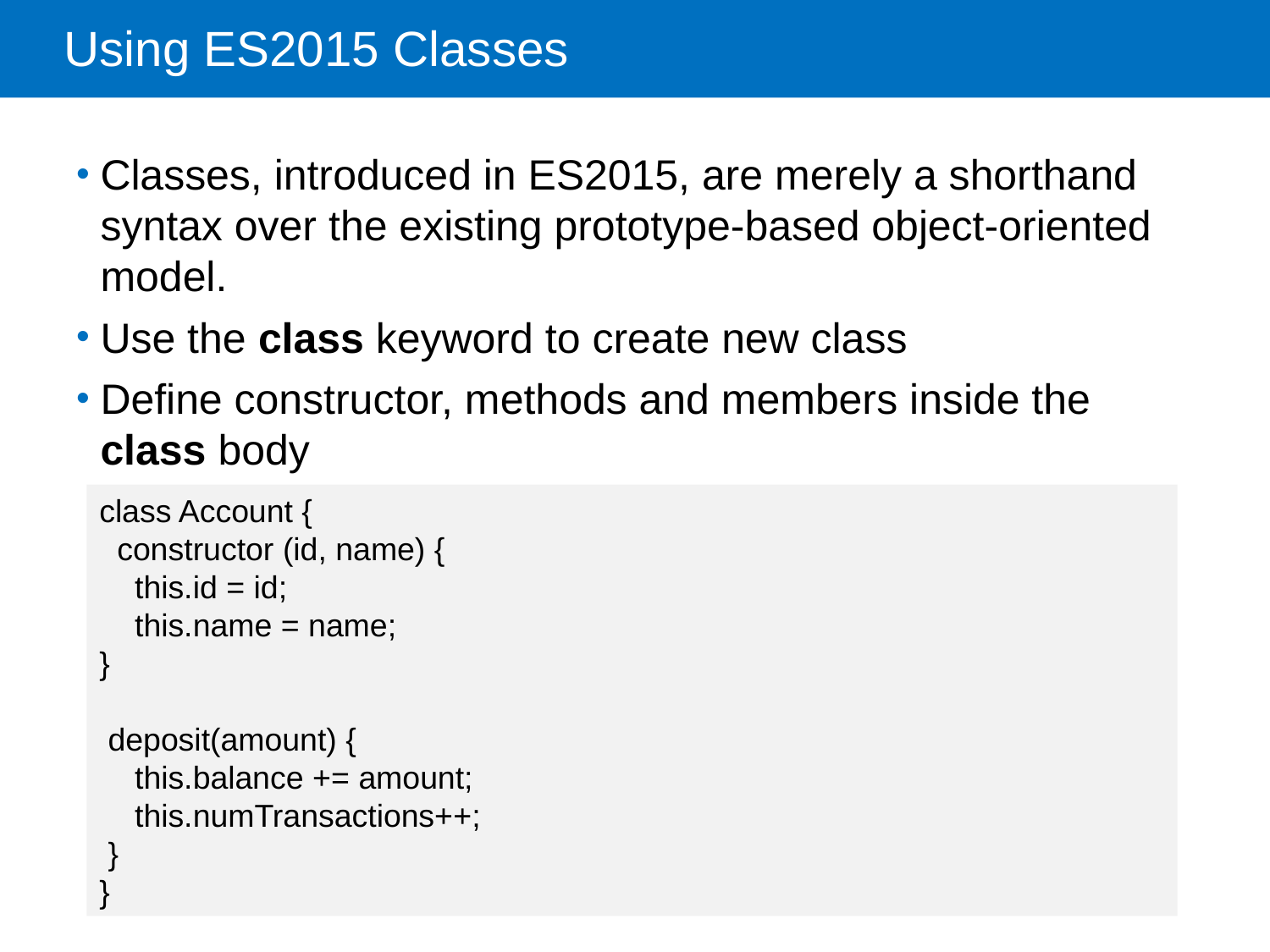

# Using ES2015 Classes
Classes, introduced in ES2015, are merely a shorthand syntax over the existing prototype-based object-oriented model.
Use the class keyword to create new class
Define constructor, methods and members inside the class body
class Account {
  constructor (id, name) {
    this.id = id;
    this.name = name;
}

 deposit(amount) {
    this.balance += amount;
    this.numTransactions++;
 }
}